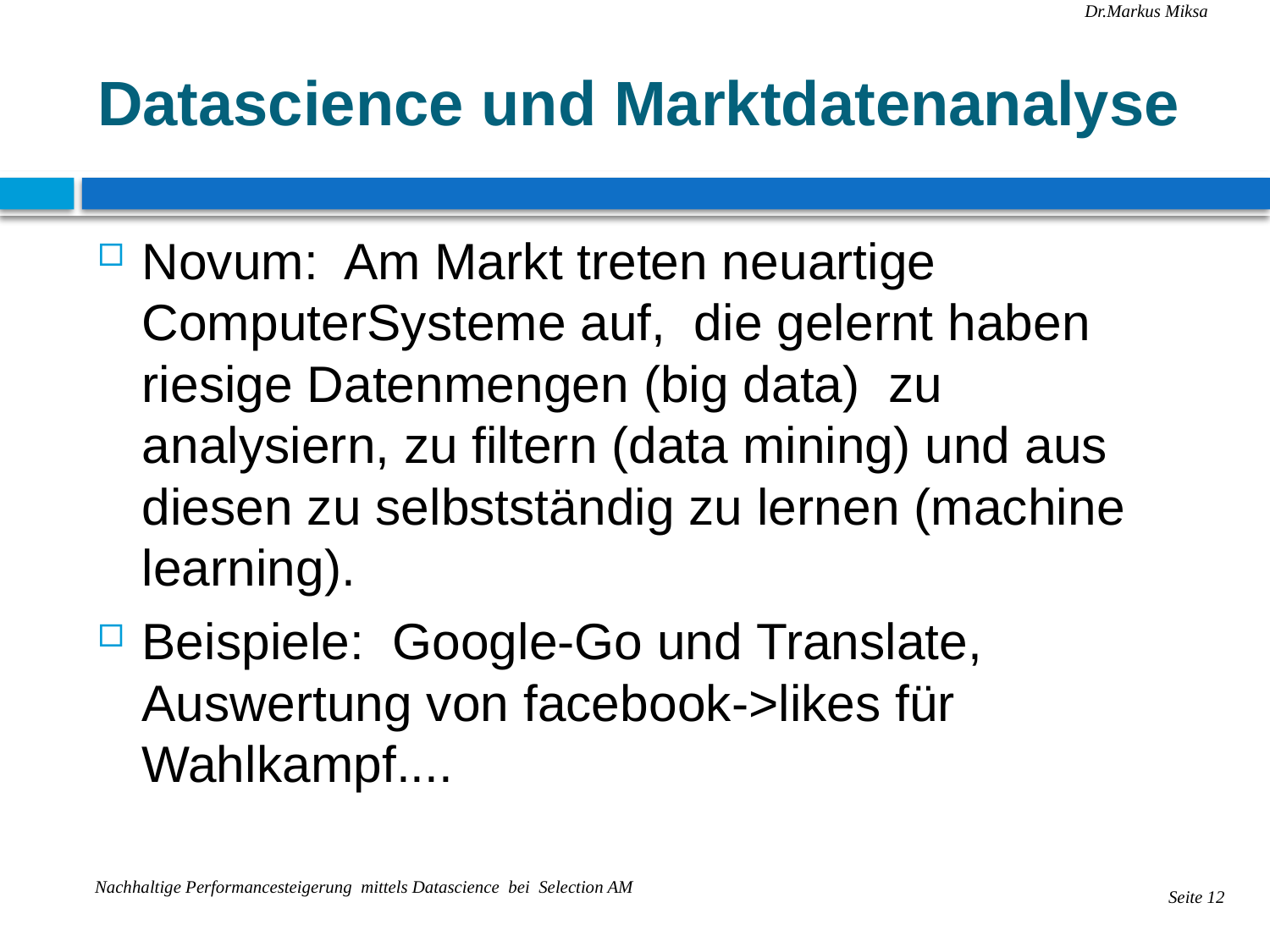

# Datascience und Marktdatenanalyse
Novum:  Am Markt treten neuartige ComputerSysteme auf,  die gelernt haben riesige Datenmengen (big data)  zu analysiern, zu filtern (data mining) und aus diesen zu selbstständig zu lernen (machine learning).
Beispiele:  Google-Go und Translate,  Auswertung von facebook->likes für Wahlkampf....